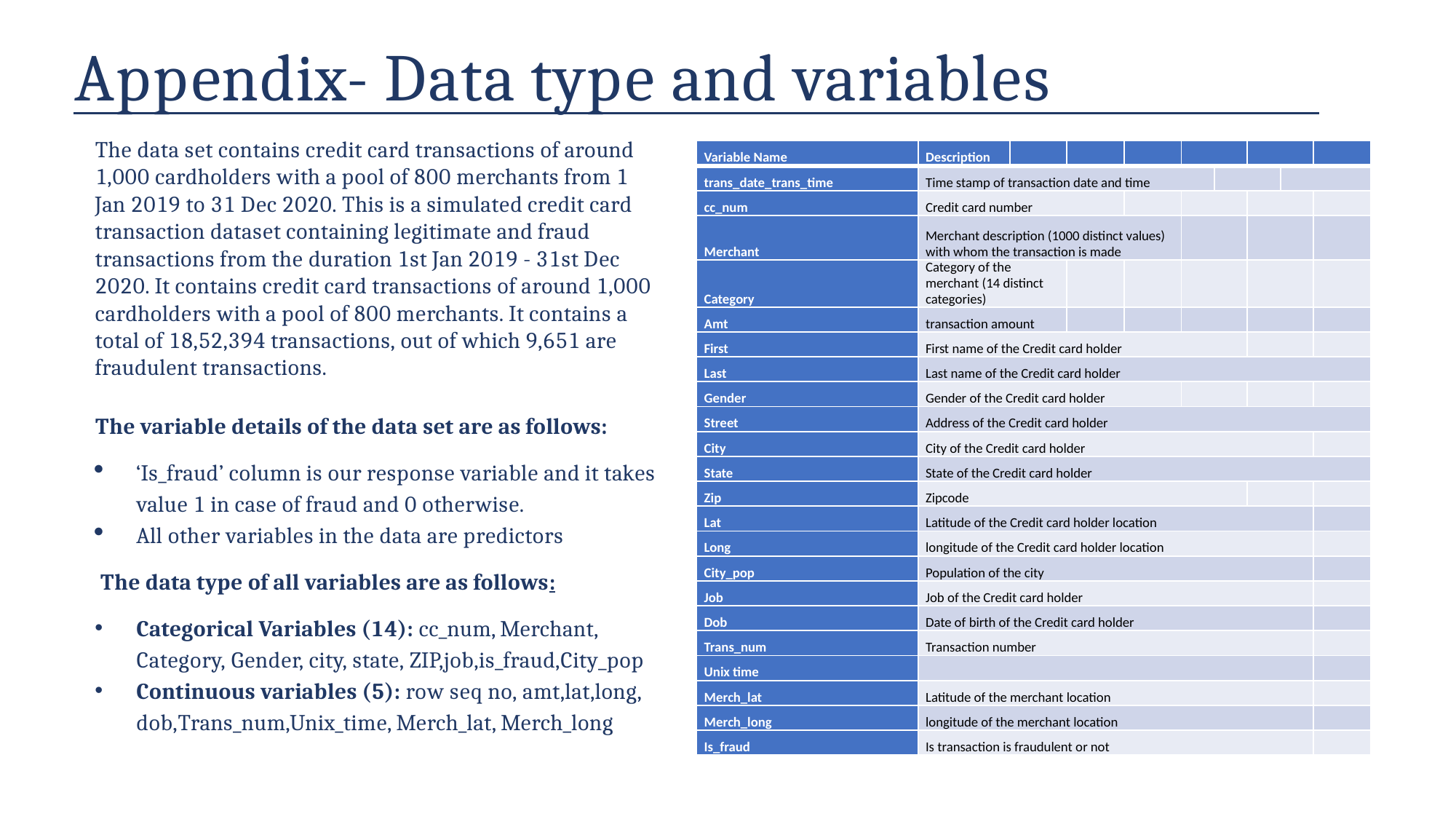

Appendix- Data type and variables
The data set contains credit card transactions of around 1,000 cardholders with a pool of 800 merchants from 1 Jan 2019 to 31 Dec 2020. This is a simulated credit card transaction dataset containing legitimate and fraud transactions from the duration 1st Jan 2019 - 31st Dec 2020. It contains credit card transactions of around 1,000 cardholders with a pool of 800 merchants. It contains a total of 18,52,394 transactions, out of which 9,651 are fraudulent transactions.

The variable details of the data set are as follows:
‘Is_fraud’ column is our response variable and it takes value 1 in case of fraud and 0 otherwise.
All other variables in the data are predictors
 The data type of all variables are as follows:
Categorical Variables (14): cc_num, Merchant, Category, Gender, city, state, ZIP,job,is_fraud,City_pop
Continuous variables (5): row seq no, amt,lat,long, dob,Trans_num,Unix_time, Merch_lat, Merch_long

| Variable Name | Description |  |  |  |  |  |  |  |  |
| --- | --- | --- | --- | --- | --- | --- | --- | --- | --- |
| trans\_date\_trans\_time | Time stamp of transaction date and time |  |  |  |  |  |  |  |  |
| cc\_num | Credit card number |  |  |  |  |  |  |  |  |
| Merchant | Merchant description (1000 distinct values) with whom the transaction is made |  |  |  |  |  |  |  |  |
| Category | Category of the merchant (14 distinct categories) |  |  |  |  |  |  |  |  |
| Amt | transaction amount |  |  |  |  |  |  |  |  |
| First | First name of the Credit card holder |  |  |  |  |  |  |  |  |
| Last | Last name of the Credit card holder |  |  |  |  |  |  |  |  |
| Gender | Gender of the Credit card holder |  |  |  |  |  |  |  |  |
| Street | Address of the Credit card holder |  |  |  |  |  |  |  |  |
| City | City of the Credit card holder |  |  |  |  |  |  |  |  |
| State | State of the Credit card holder |  |  |  |  |  |  |  |  |
| Zip | Zipcode |  |  |  |  |  |  |  |  |
| Lat | Latitude of the Credit card holder location |  |  |  |  |  |  |  |  |
| Long | longitude of the Credit card holder location |  |  |  |  |  |  |  |  |
| City\_pop | Population of the city |  |  |  |  |  |  |  |  |
| Job | Job of the Credit card holder |  |  |  |  |  |  |  |  |
| Dob | Date of birth of the Credit card holder |  |  |  |  |  |  |  |  |
| Trans\_num | Transaction number |  |  |  |  |  |  |  |  |
| Unix time |  |  |  |  |  |  |  |  |  |
| Merch\_lat | Latitude of the merchant location |  |  |  |  |  |  |  |  |
| Merch\_long | longitude of the merchant location |  |  |  |  |  |  |  |  |
| Is\_fraud | Is transaction is fraudulent or not |  |  |  |  |  |  |  |  |